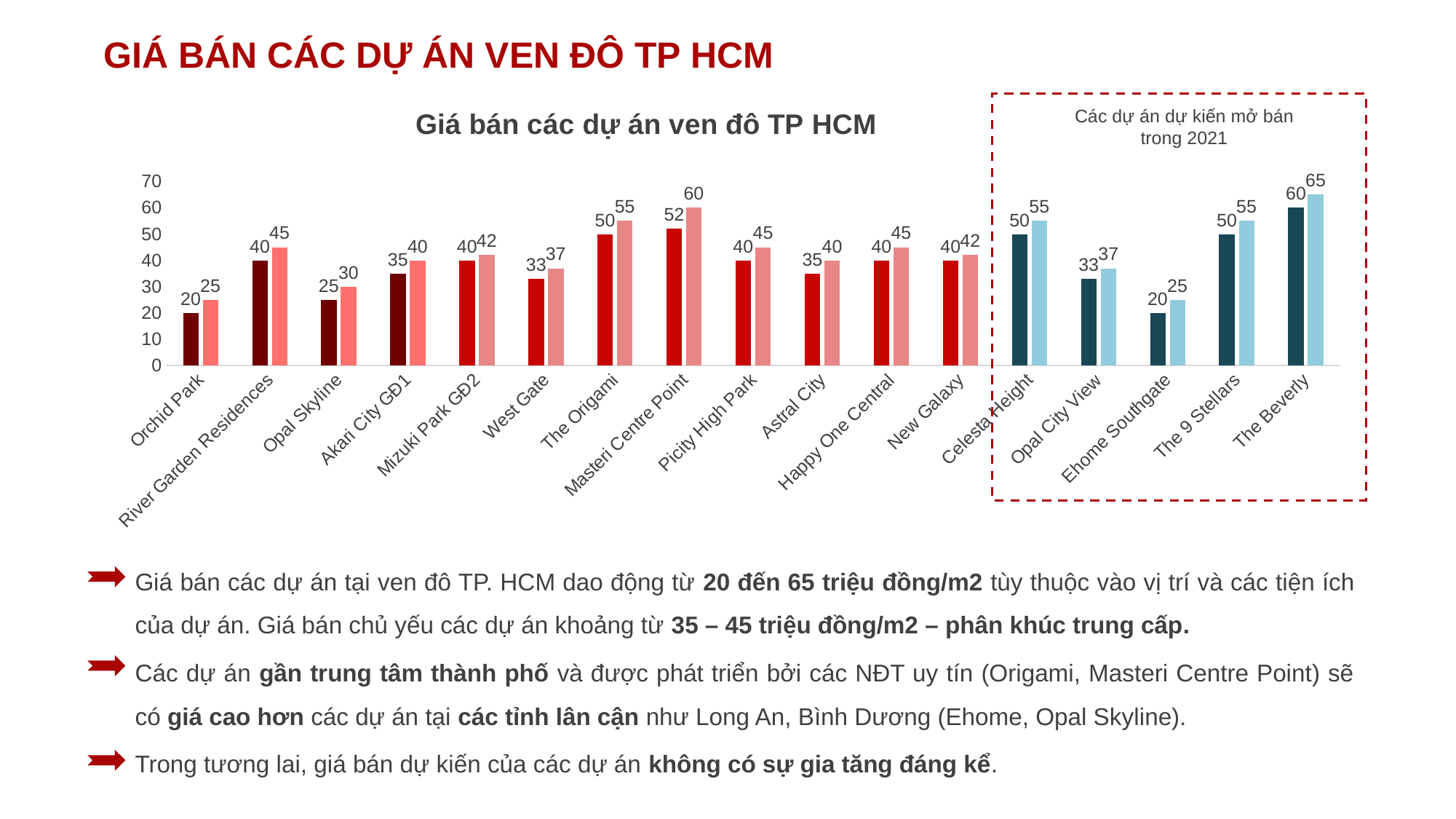

GIÁ BÁN CÁC DỰ ÁN VEN ĐÔ TP HCM

### Chart: Giá bán các dự án ven đô TP HCM

| Category | Giá thấp | Giá cao |
|---|---|---|
| Orchid Park | 20.0 | 25.0 |
| River Garden Residences | 40.0 | 45.0 |
| Opal Skyline | 25.0 | 30.0 |
| Akari City GĐ1 | 35.0 | 40.0 |
| Mizuki Park GĐ2 | 40.0 | 42.0 |
| West Gate | 33.0 | 37.0 |
| The Origami | 50.0 | 55.0 |
| Masteri Centre Point | 52.0 | 60.0 |
| Picity High Park | 40.0 | 45.0 |
| Astral City | 35.0 | 40.0 |
| Happy One Central | 40.0 | 45.0 |
| New Galaxy | 40.0 | 42.0 |
| Celesta Height | 50.0 | 55.0 |
| Opal City View | 33.0 | 37.0 |
| Ehome Southgate | 20.0 | 25.0 |
| The 9 Stellars | 50.0 | 55.0 |
| The Beverly | 60.0 | 65.0 |
Các dự án dự kiến mở bán trong 2021
Giá bán các dự án tại ven đô TP. HCM dao động từ 20 đến 65 triệu đồng/m2 tùy thuộc vào vị trí và các tiện ích của dự án. Giá bán chủ yếu các dự án khoảng từ 35 – 45 triệu đồng/m2 – phân khúc trung cấp.

Các dự án gần trung tâm thành phố và được phát triển bởi các NĐT uy tín (Origami, Masteri Centre Point) sẽ có giá cao hơn các dự án tại các tỉnh lân cận như Long An, Bình Dương (Ehome, Opal Skyline).

Trong tương lai, giá bán dự kiến của các dự án không có sự gia tăng đáng kể.